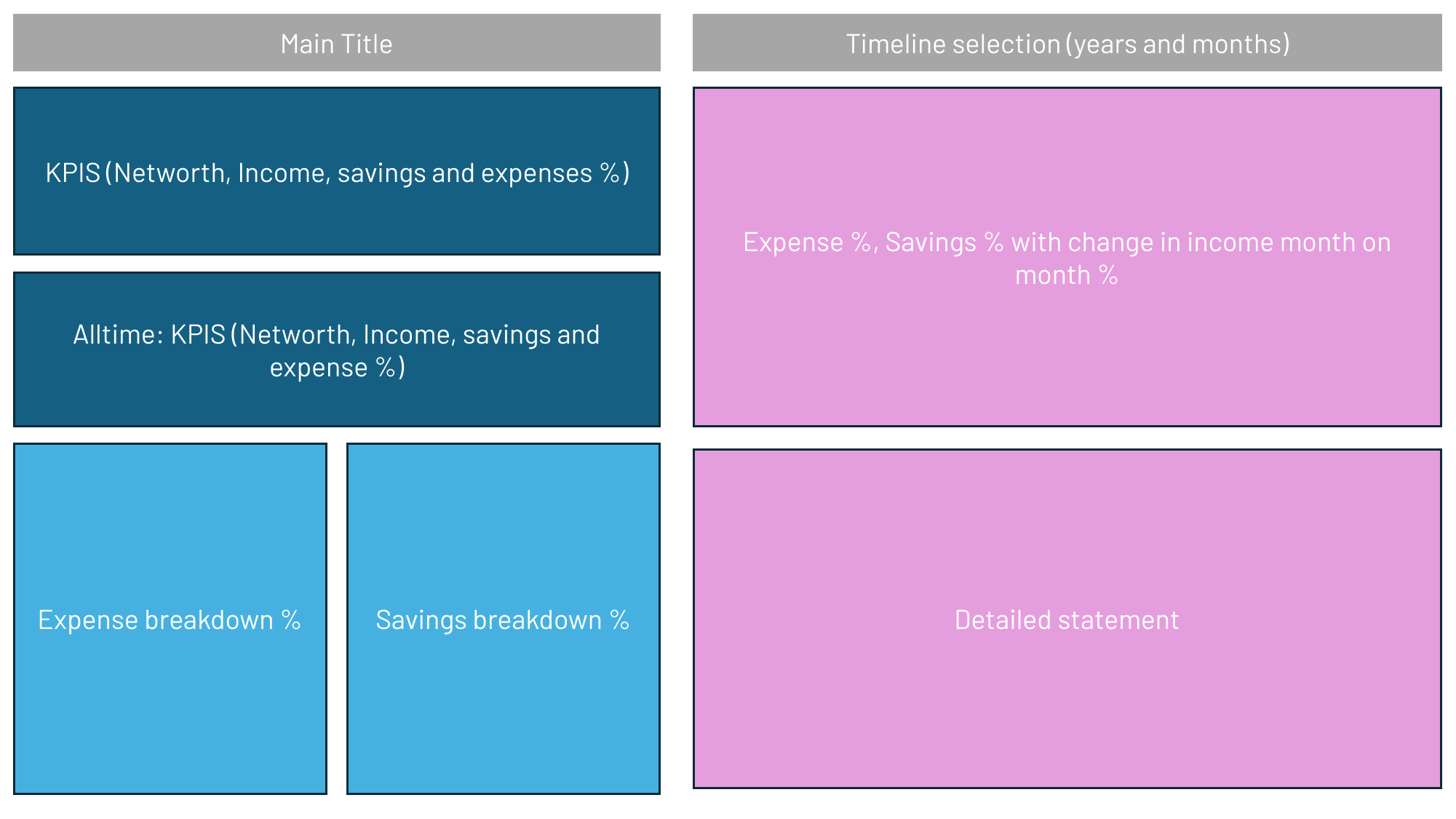

Main Title
Timeline selection (years and months)
KPIS (Networth, Income, savings and expenses %)
Expense %, Savings % with change in income month on month %
Alltime: KPIS (Networth, Income, savings and expense %)
Expense breakdown %
Savings breakdown %
Detailed statement